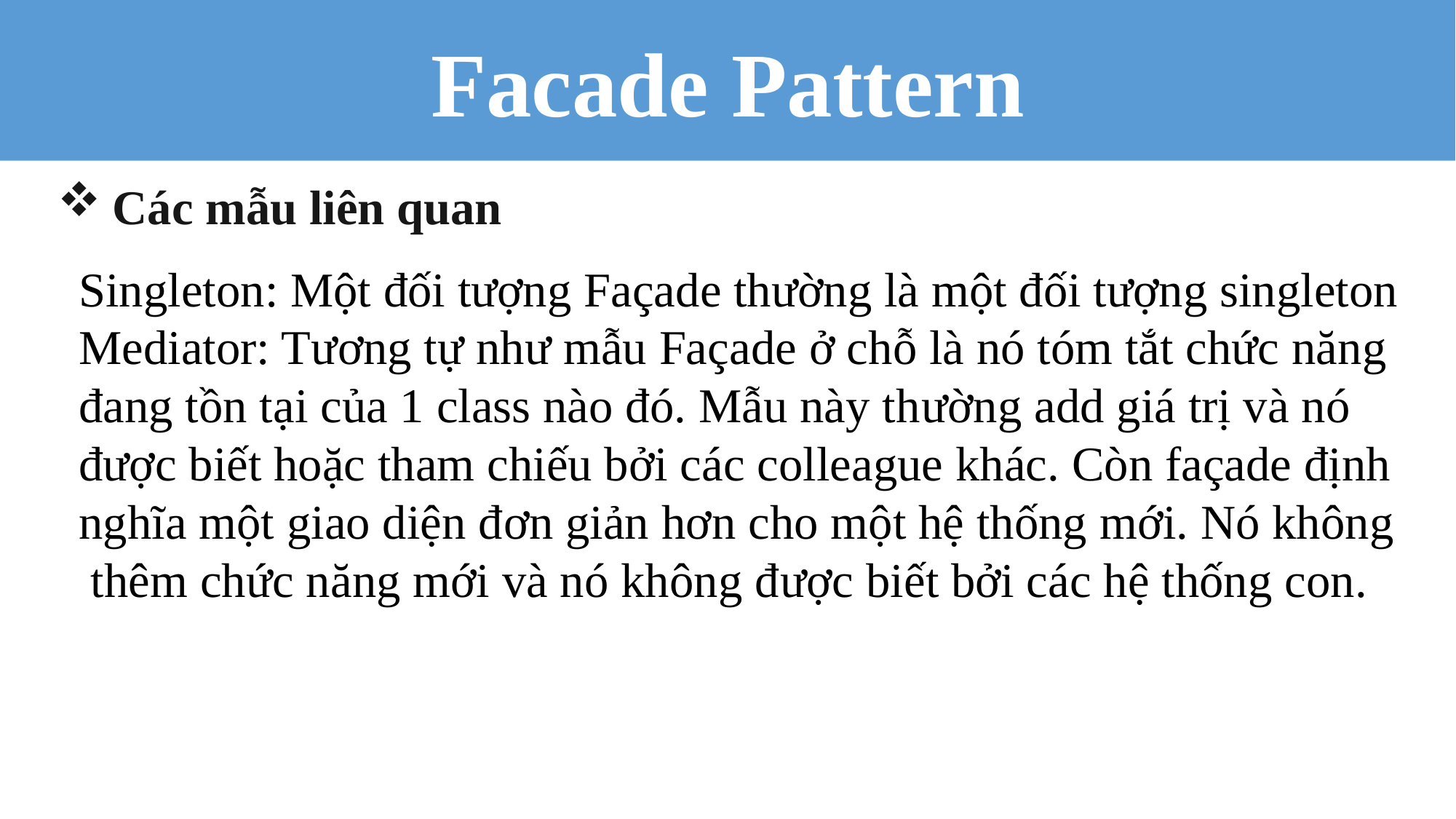

Facade Pattern
Các mẫu liên quan
Singleton: Một đối tượng Façade thường là một đối tượng singleton
Mediator: Tương tự như mẫu Façade ở chỗ là nó tóm tắt chức năng
đang tồn tại của 1 class nào đó. Mẫu này thường add giá trị và nó
được biết hoặc tham chiếu bởi các colleague khác. Còn façade định
nghĩa một giao diện đơn giản hơn cho một hệ thống mới. Nó không
 thêm chức năng mới và nó không được biết bởi các hệ thống con.